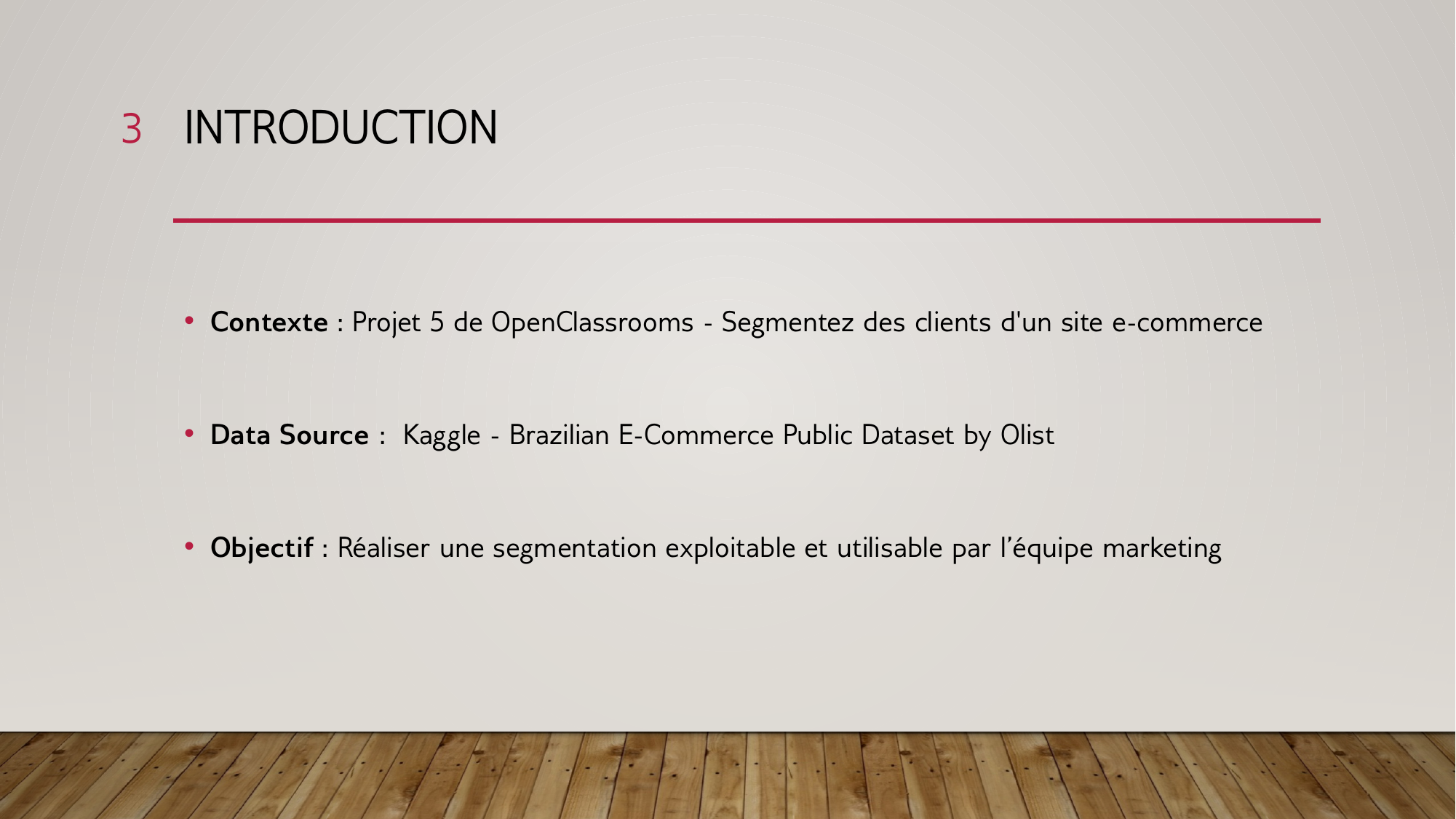

3
# Introduction
Contexte : Projet 5 de OpenClassrooms - Segmentez des clients d'un site e-commerce

Data Source :  Kaggle - Brazilian E-Commerce Public Dataset by Olist

Objectif : Réaliser une segmentation exploitable et utilisable par l’équipe marketing